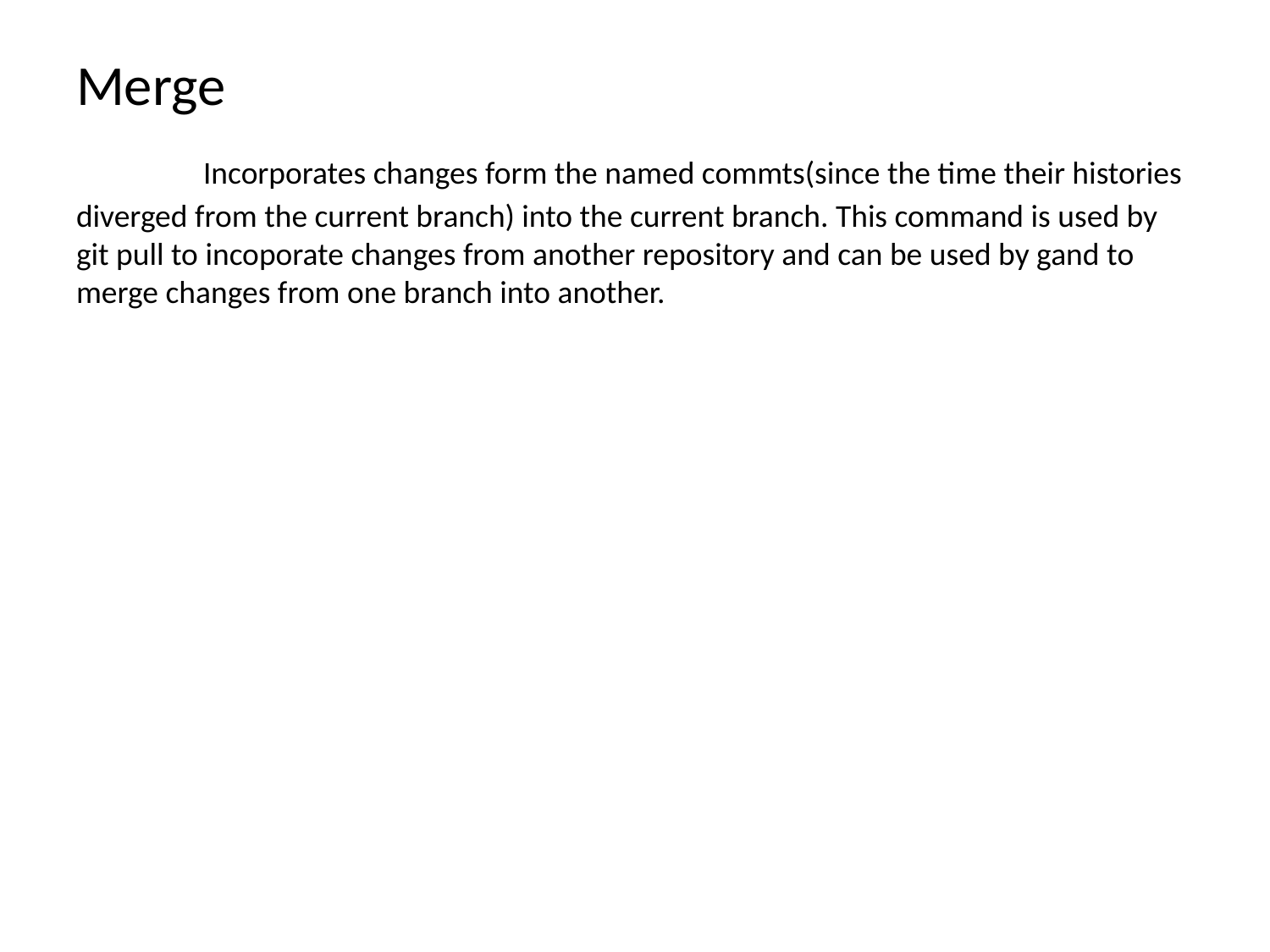

Merge
	Incorporates changes form the named commts(since the time their histories diverged from the current branch) into the current branch. This command is used by git pull to incoporate changes from another repository and can be used by gand to merge changes from one branch into another.